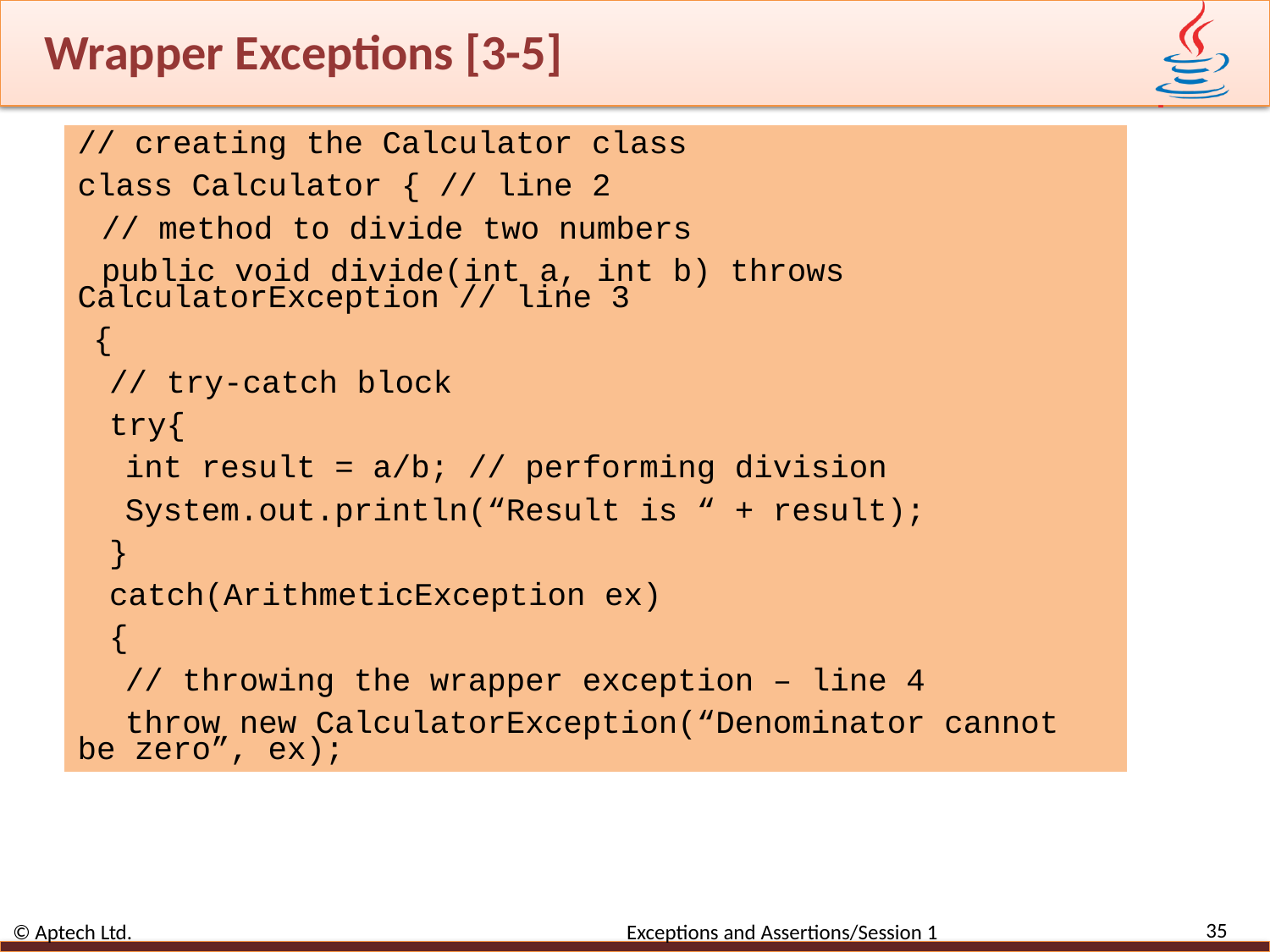

# Wrapper Exceptions [3-5]
// creating the Calculator class
class Calculator { // line 2
// method to divide two numbers
public void divide(int a, int b) throws CalculatorException // line 3
{
// try-catch block
try{
int result = a/b; // performing division
System.out.println(“Result is “ + result);
}
catch(ArithmeticException ex)
{
// throwing the wrapper exception – line 4
throw new CalculatorException(“Denominator cannot be zero”, ex);

35
© Aptech Ltd.                                                                                                      Exceptions and Assertions/Session 1